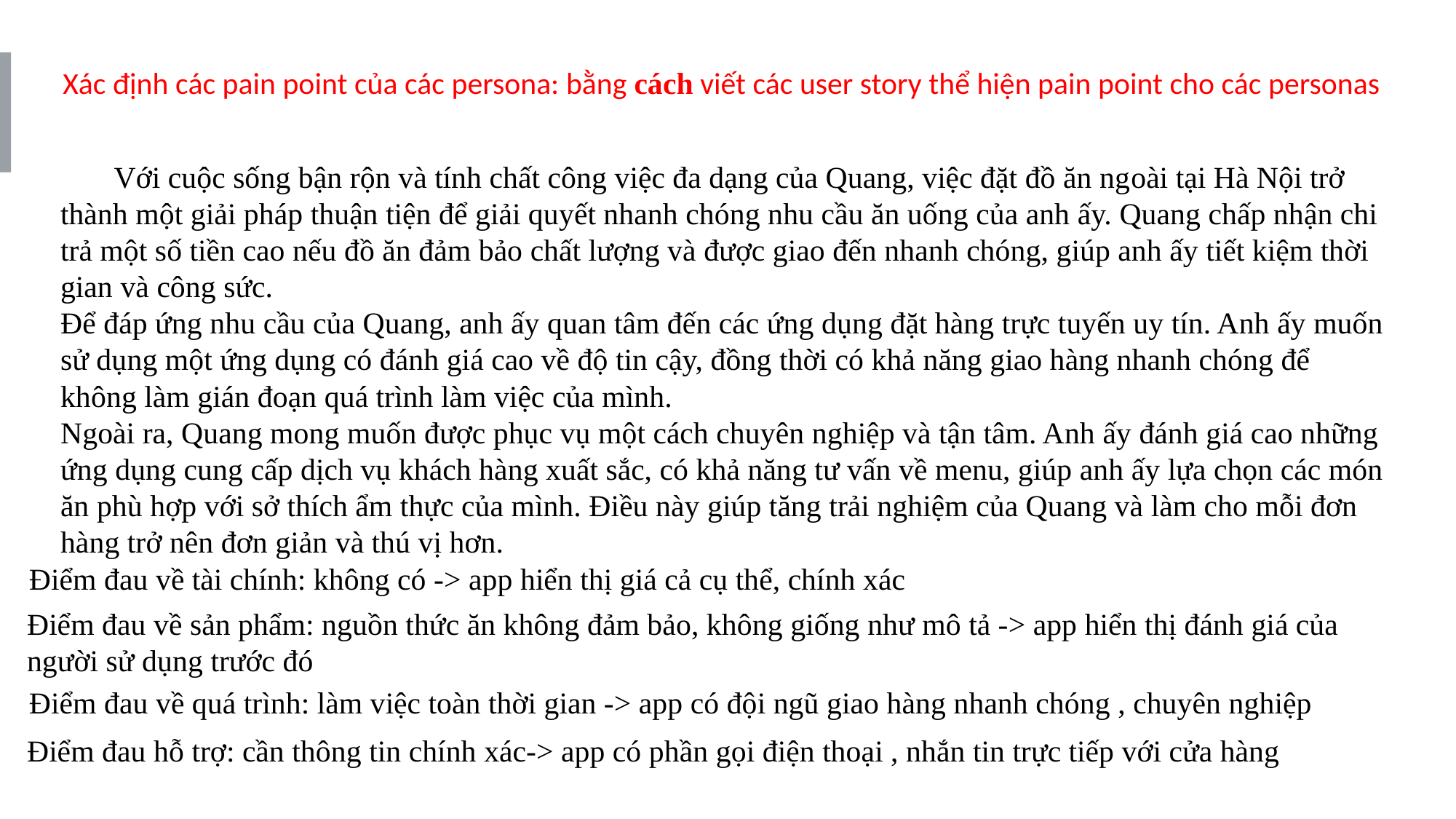

Xác định các pain point của các persona: bằng cách viết các user story thể hiện pain point cho các personas
       Với cuộc sống bận rộn và tính chất công việc đa dạng của Quang, việc đặt đồ ăn ngoài tại Hà Nội trở thành một giải pháp thuận tiện để giải quyết nhanh chóng nhu cầu ăn uống của anh ấy. Quang chấp nhận chi trả một số tiền cao nếu đồ ăn đảm bảo chất lượng và được giao đến nhanh chóng, giúp anh ấy tiết kiệm thời gian và công sức.
Để đáp ứng nhu cầu của Quang, anh ấy quan tâm đến các ứng dụng đặt hàng trực tuyến uy tín. Anh ấy muốn sử dụng một ứng dụng có đánh giá cao về độ tin cậy, đồng thời có khả năng giao hàng nhanh chóng để không làm gián đoạn quá trình làm việc của mình.
Ngoài ra, Quang mong muốn được phục vụ một cách chuyên nghiệp và tận tâm. Anh ấy đánh giá cao những ứng dụng cung cấp dịch vụ khách hàng xuất sắc, có khả năng tư vấn về menu, giúp anh ấy lựa chọn các món ăn phù hợp với sở thích ẩm thực của mình. Điều này giúp tăng trải nghiệm của Quang và làm cho mỗi đơn hàng trở nên đơn giản và thú vị hơn.
Điểm đau về tài chính: không có -> app hiển thị giá cả cụ thể, chính xác
Điểm đau về sản phẩm: nguồn thức ăn không đảm bảo, không giống như mô tả -> app hiển thị đánh giá của người sử dụng trước đó
Điểm đau về quá trình: làm việc toàn thời gian -> app có đội ngũ giao hàng nhanh chóng , chuyên nghiệp
Điểm đau hỗ trợ: cần thông tin chính xác-> app có phần gọi điện thoại , nhắn tin trực tiếp với cửa hàng